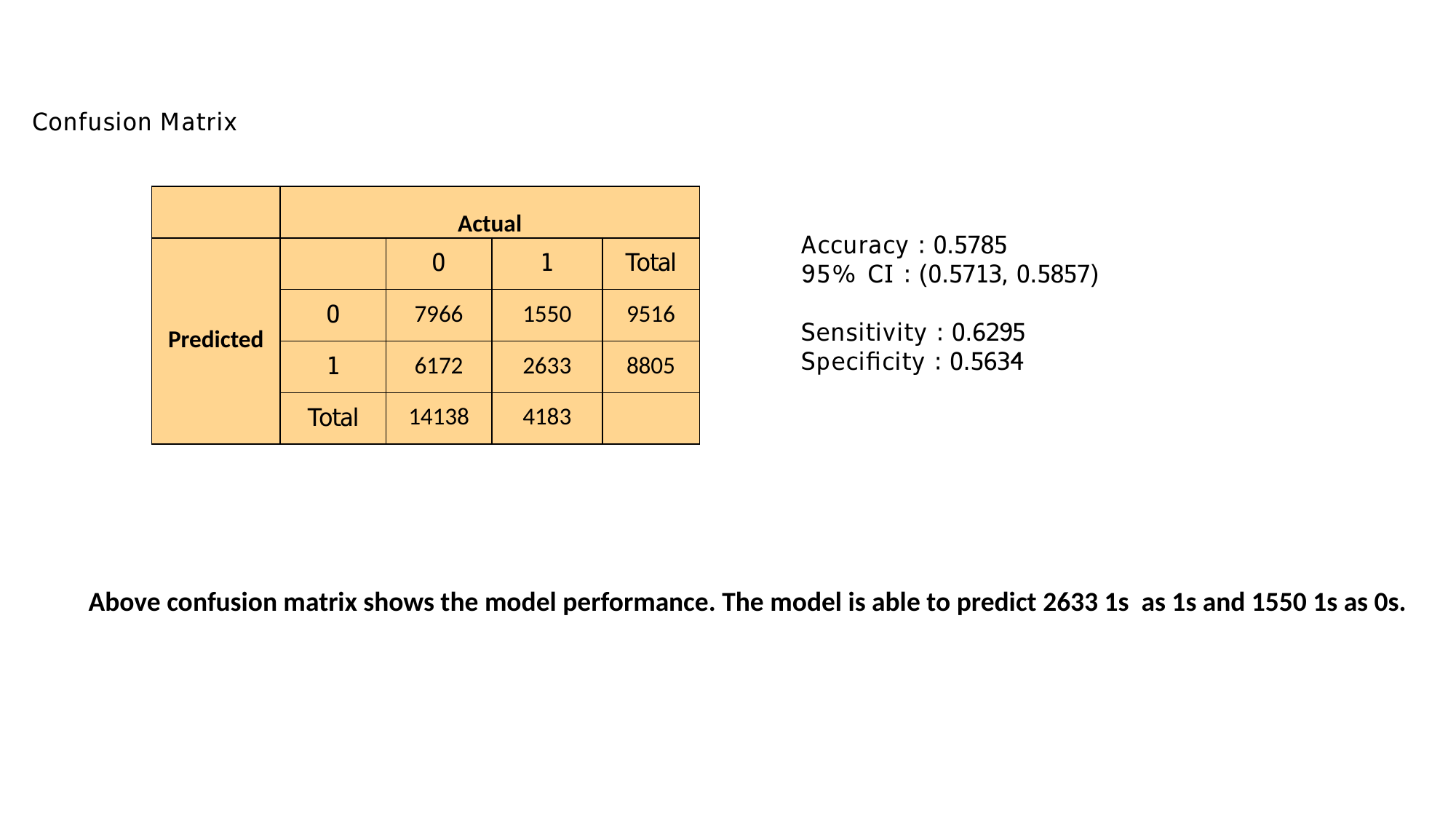

Confusion Matrix
|  | Actual |  |  |  |
| --- | --- | --- | --- | --- |
| Predicted |  | 0 | 1 | Total |
|  | 0 | 7966 | 1550 | 9516 |
|  | 1 | 6172 | 2633 | 8805 |
|  | Total | 14138 | 4183 |  |
Accuracy : 0.5785
95% CI : (0.5713, 0.5857)

Sensitivity : 0.6295
Specificity : 0.5634
Above confusion matrix shows the model performance. The model is able to predict 2633 1s  as 1s and 1550 1s as 0s.